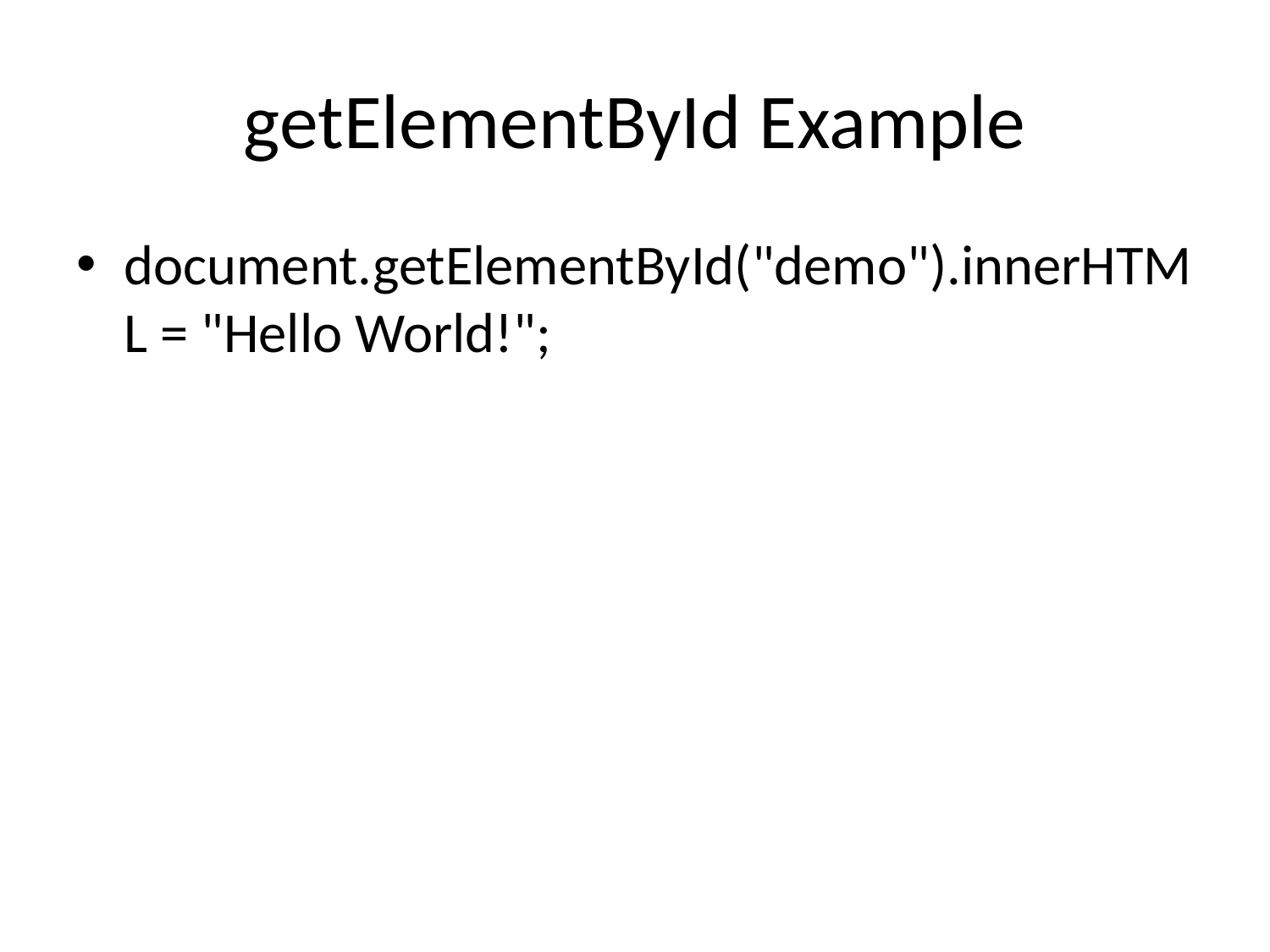

# getElementById Example
document.getElementById("demo").innerHTML = "Hello World!";